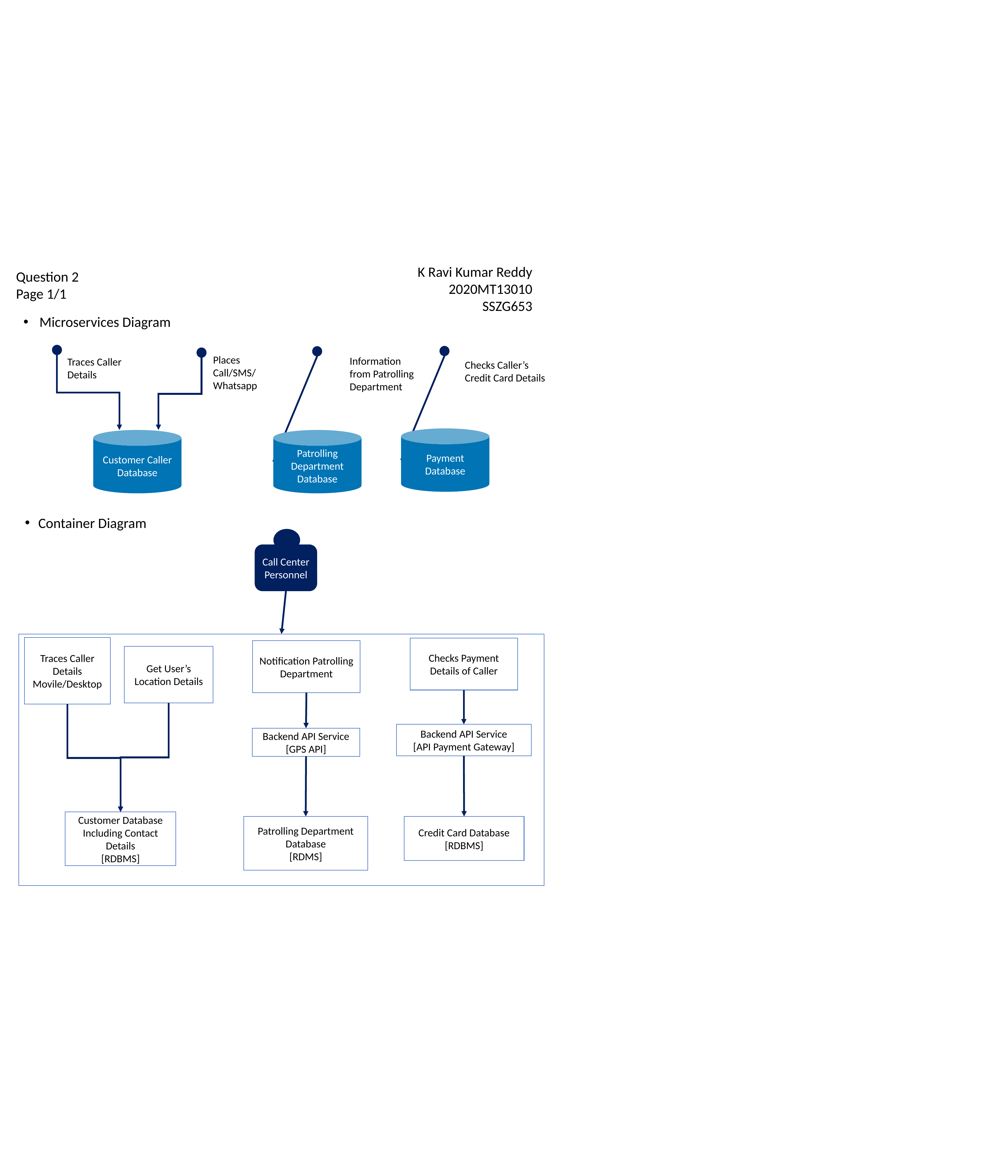

K Ravi Kumar Reddy
2020MT13010
SSZG653
Question 2
Page 1/1
Microservices Diagram

Places Call/SMS/
Whatsapp
Information from Patrolling Department
Traces Caller Details
Checks Caller’s Credit Card Details
Payment Database
Customer Caller Database
Patrolling Department Database
Container Diagram

Call Center Personnel

Traces Caller Details
Movile/Desktop
Checks Payment Details of Caller
Notification Patrolling Department
Get User’s Location Details
Backend API Service
[API Payment Gateway]
Backend API Service
[GPS API]
Customer Database
Including Contact Details
[RDBMS]
Patrolling Department Database
[RDMS]
Credit Card Database
[RDBMS]